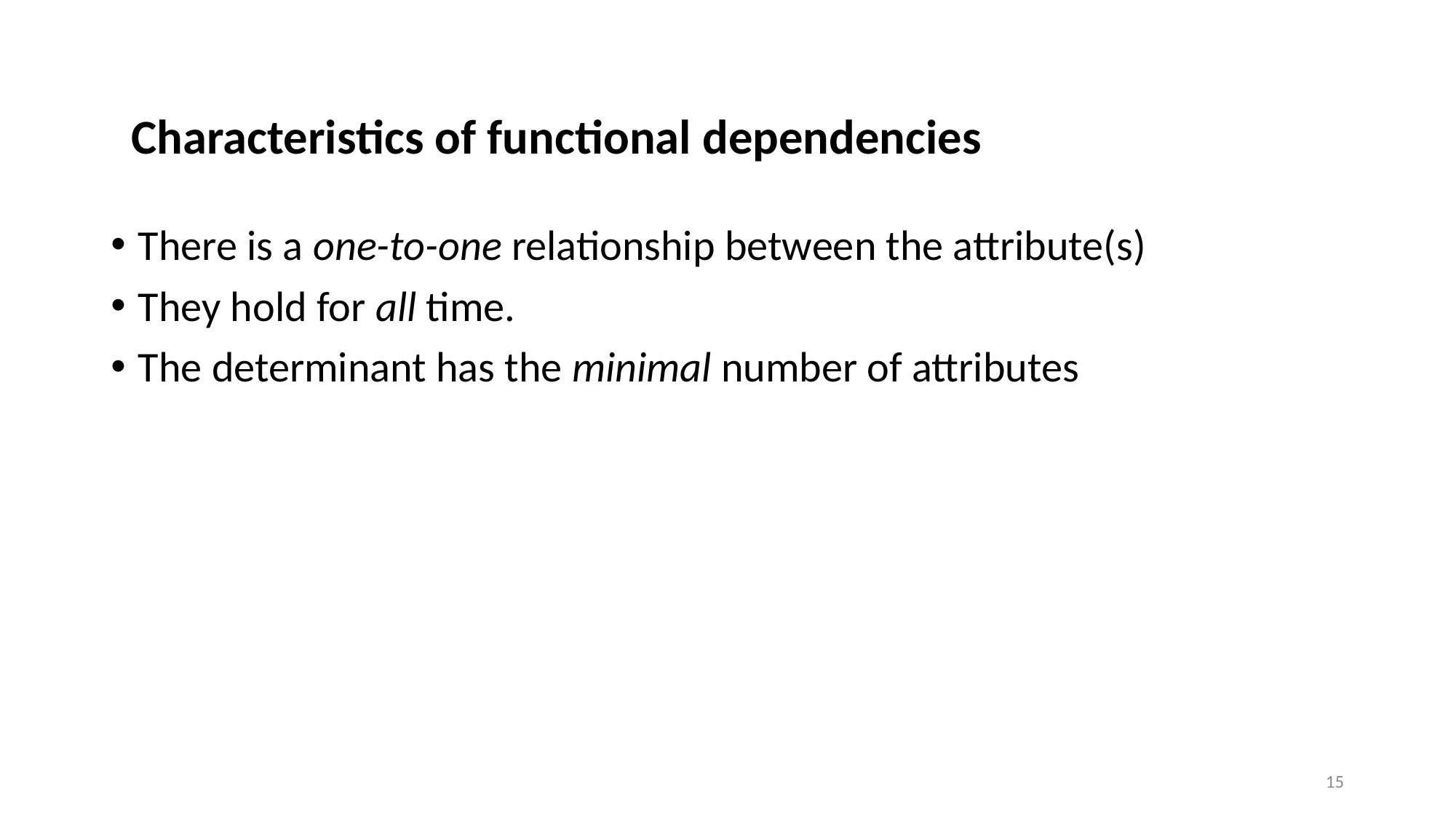

Characteristics of functional dependencies
There is a one-to-one relationship between the attribute(s)
They hold for all time.
The determinant has the minimal number of attributes
15